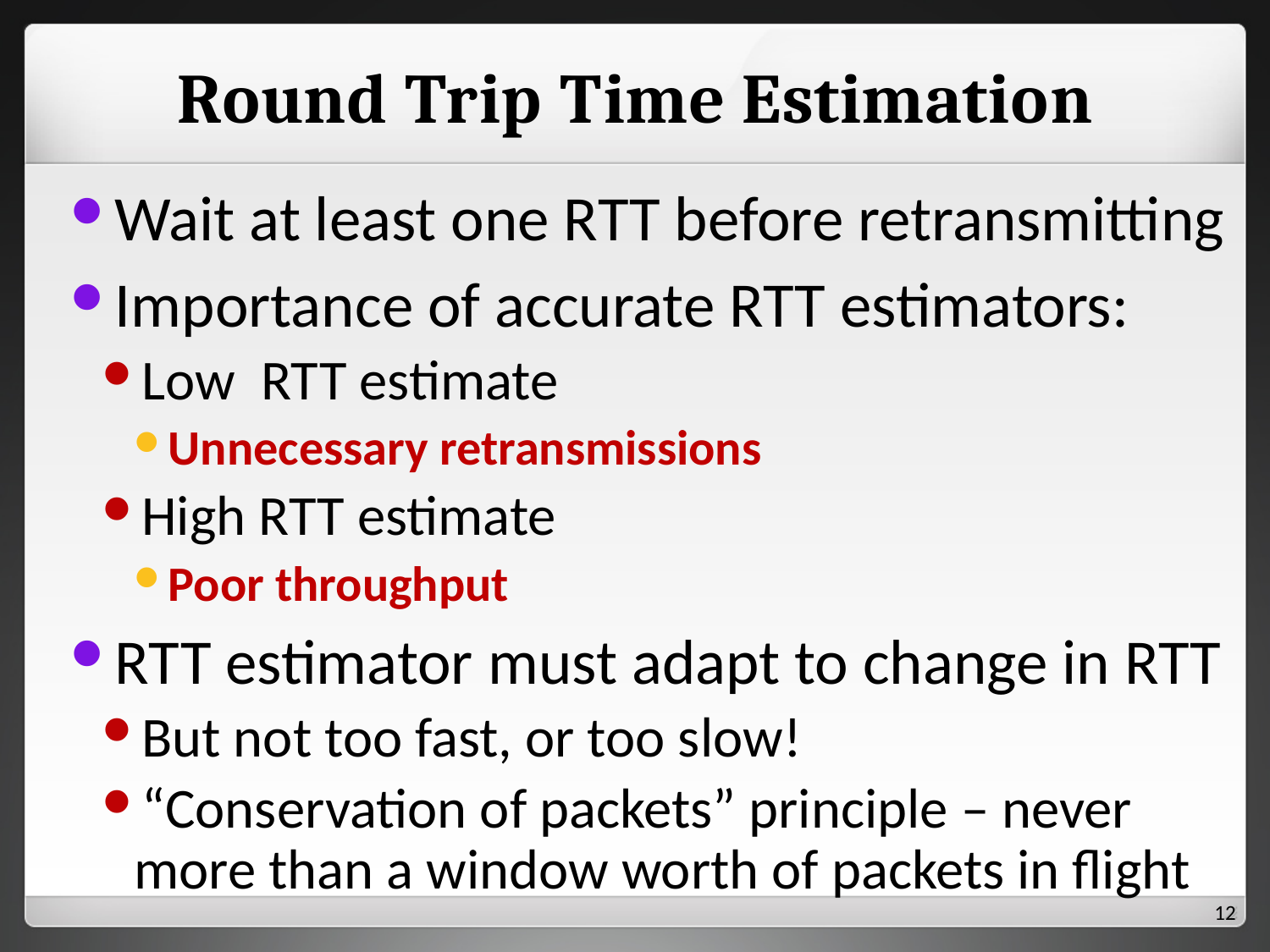

# Round Trip Time Estimation
Wait at least one RTT before retransmitting
Importance of accurate RTT estimators:
Low  RTT estimate
Unnecessary retransmissions
High RTT estimate
Poor throughput
RTT estimator must adapt to change in RTT
But not too fast, or too slow!
“Conservation of packets” principle – never more than a window worth of packets in flight
12